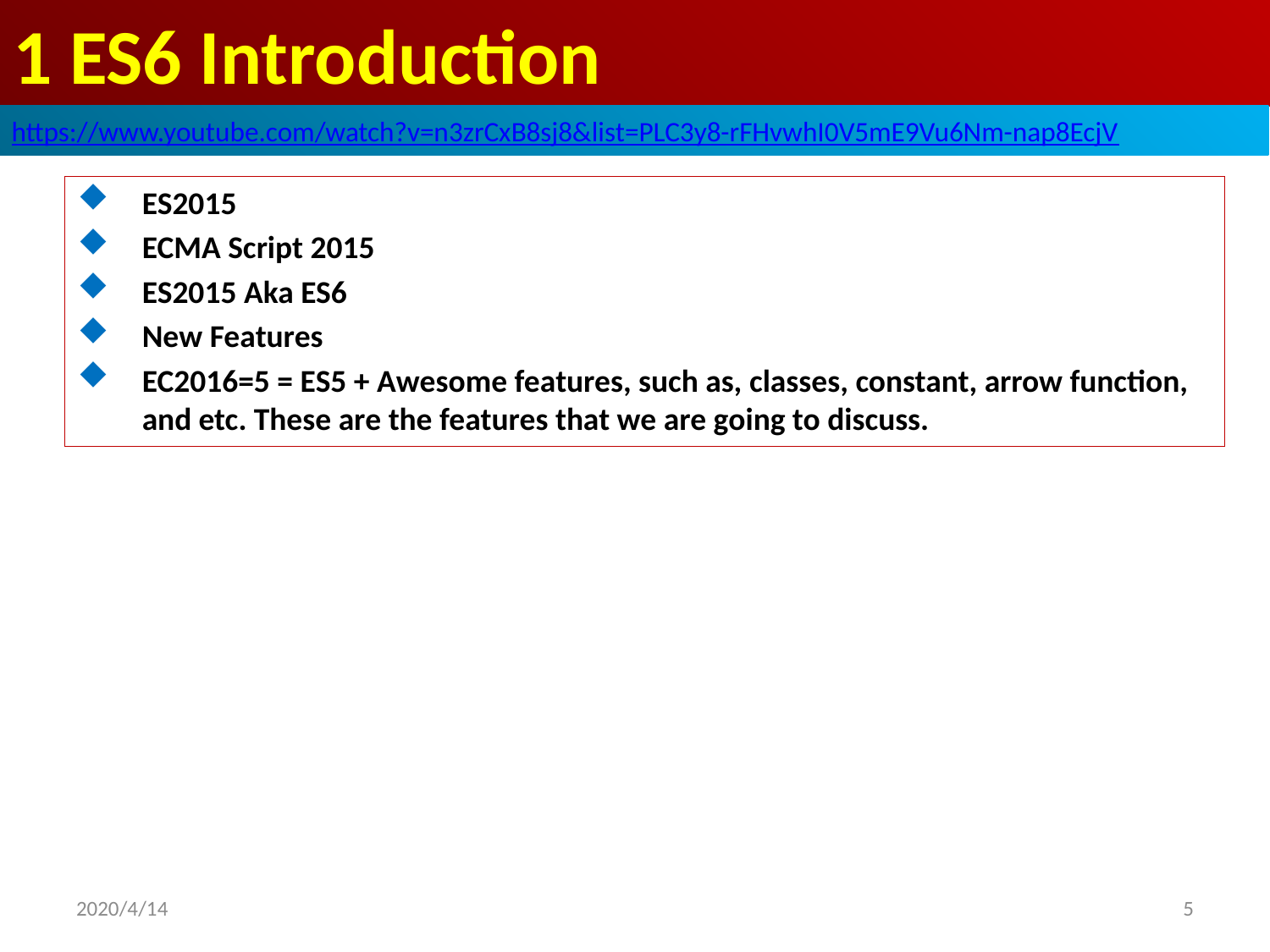

# 1 ES6 Introduction
https://www.youtube.com/watch?v=n3zrCxB8sj8&list=PLC3y8-rFHvwhI0V5mE9Vu6Nm-nap8EcjV
ES2015
ECMA Script 2015
ES2015 Aka ES6
New Features
EC2016=5 = ES5 + Awesome features, such as, classes, constant, arrow function, and etc. These are the features that we are going to discuss.
2020/4/14
5